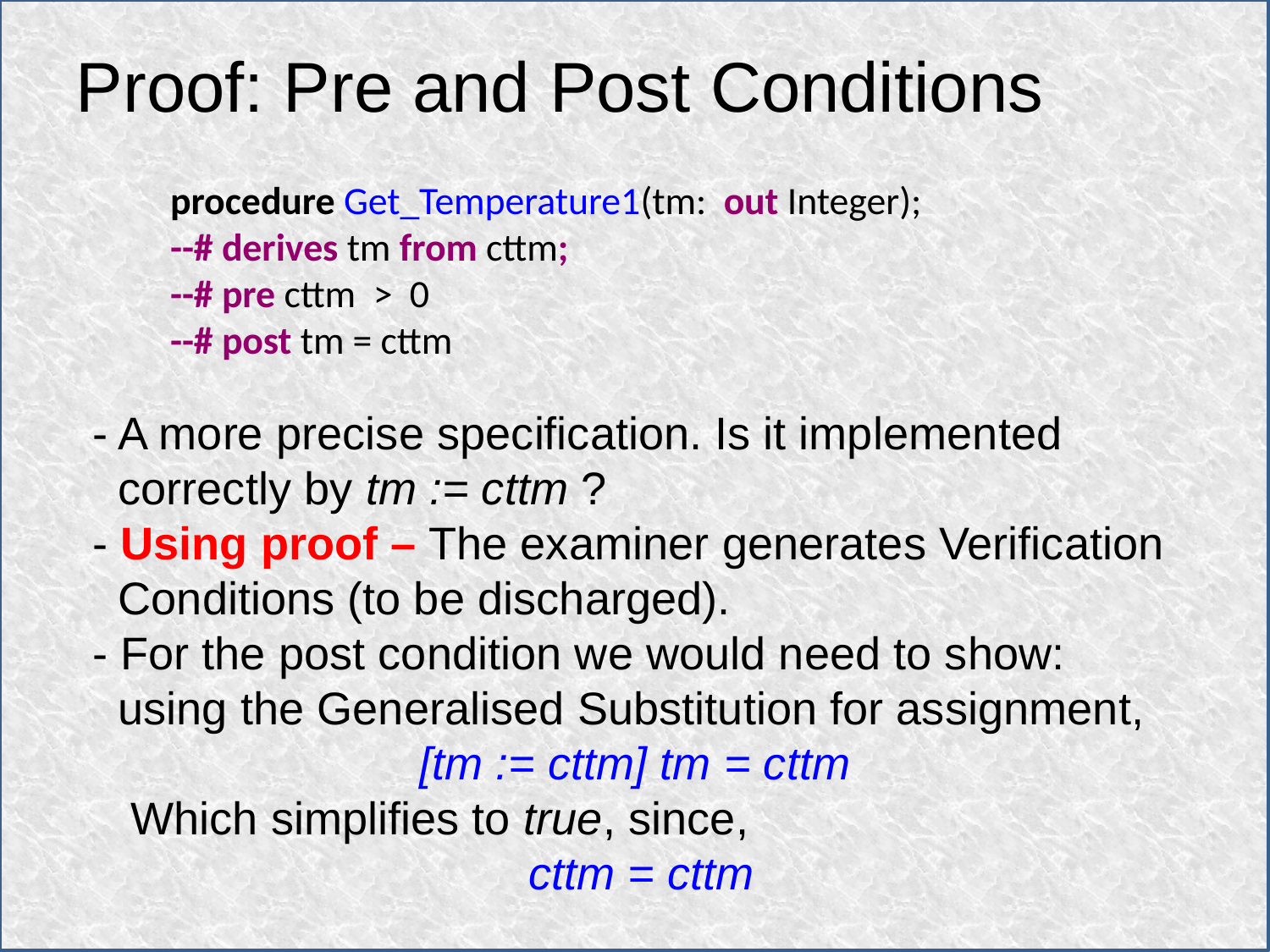

Proof: Pre and Post Conditions
procedure Get_Temperature1(tm:  out Integer);
--# derives tm from cttm;
--# pre cttm  >  0
--# post tm = cttm

- A more precise specification. Is it implemented
  correctly by tm := cttm ?
- Using proof – The examiner generates Verification
  Conditions (to be discharged).
- For the post condition we would need to show:
  using the Generalised Substitution for assignment,
[tm := cttm] tm = cttm
   Which simplifies to true, since,
 cttm = cttm